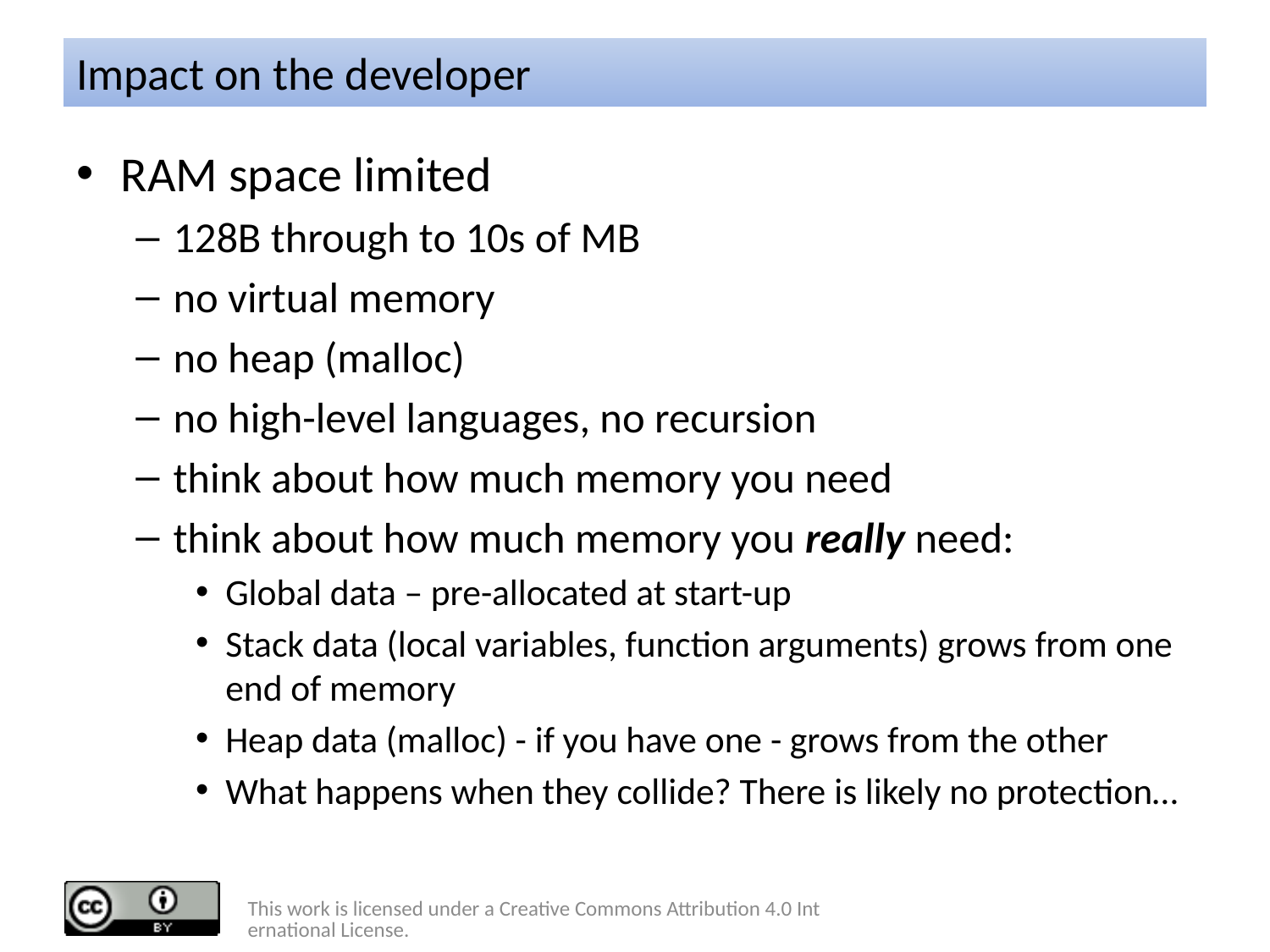

# Impact on the developer
RAM space limited
128B through to 10s of MB
no virtual memory
no heap (malloc)
no high-level languages, no recursion
think about how much memory you need
think about how much memory you really need:
Global data – pre-allocated at start-up
Stack data (local variables, function arguments) grows from one end of memory
Heap data (malloc) - if you have one - grows from the other
What happens when they collide? There is likely no protection…

This work is licensed under a Creative Commons Attribution 4.0 International License.